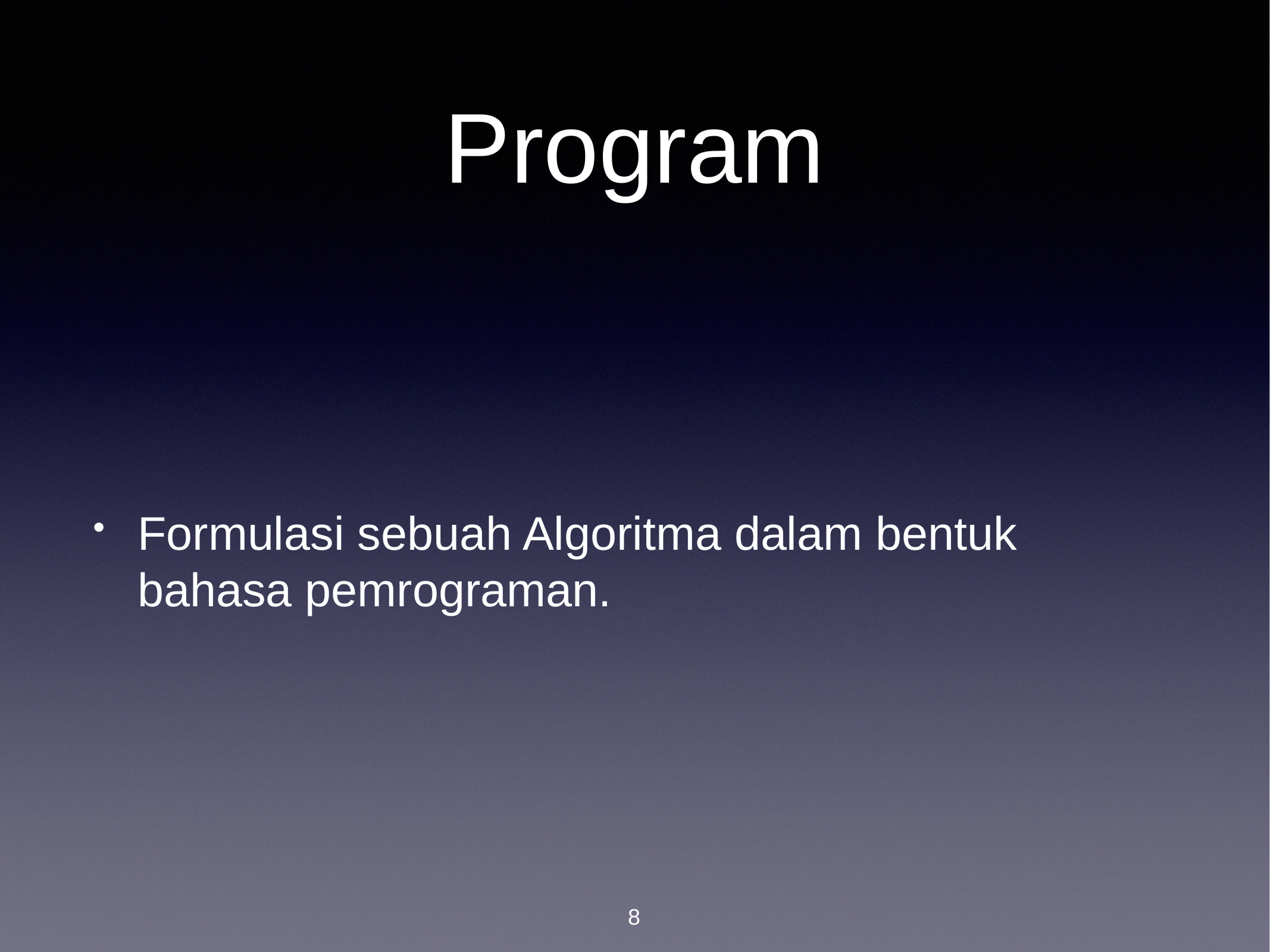

# Program
Formulasi sebuah Algoritma dalam bentuk bahasa pemrograman.
8